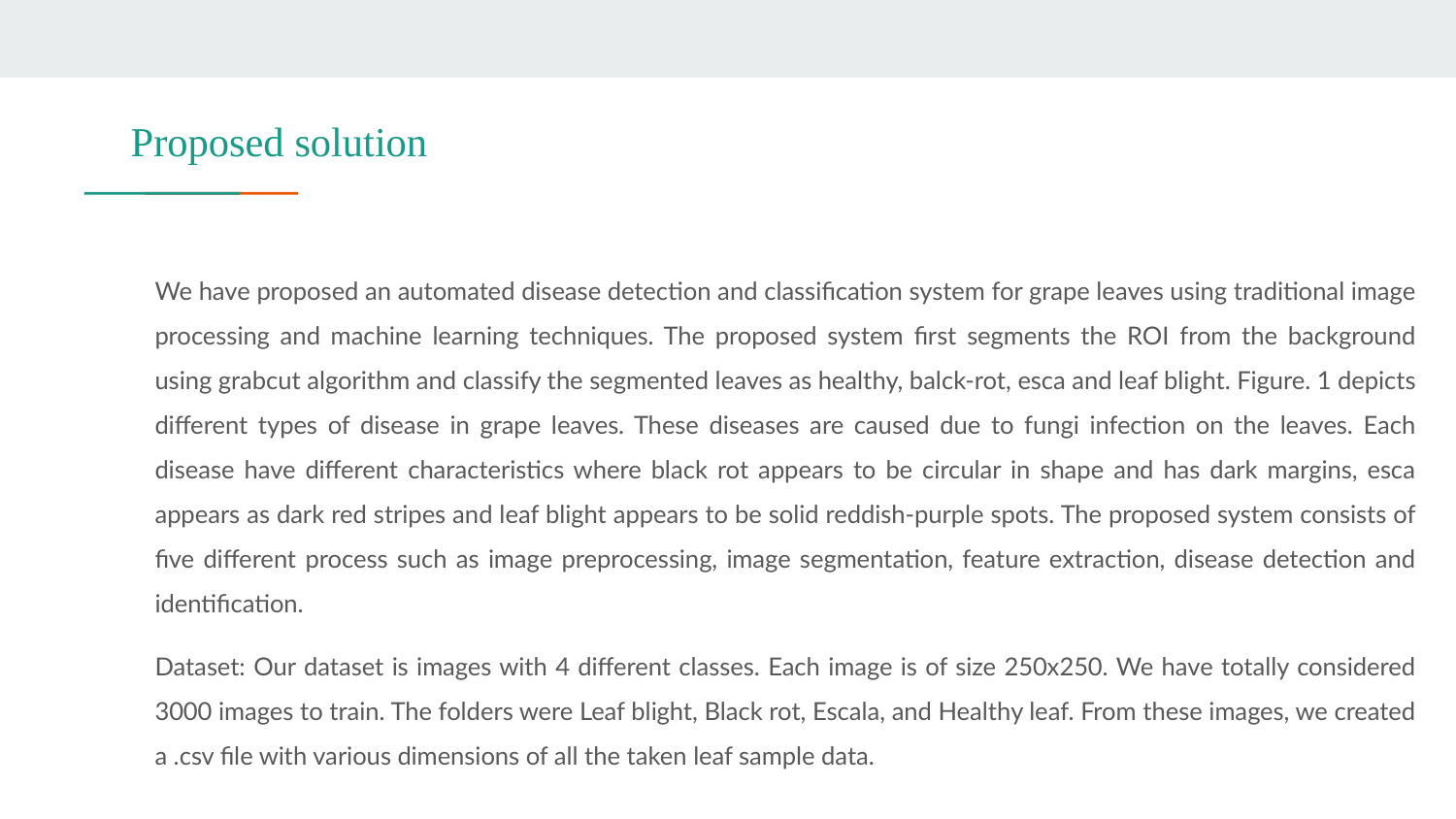

# Proposed solution
We have proposed an automated disease detection and classification system for grape leaves using traditional image processing and machine learning techniques. The proposed system first segments the ROI from the background using grabcut algorithm and classify the segmented leaves as healthy, balck-rot, esca and leaf blight. Figure. 1 depicts different types of disease in grape leaves. These diseases are caused due to fungi infection on the leaves. Each disease have different characteristics where black rot appears to be circular in shape and has dark margins, esca appears as dark red stripes and leaf blight appears to be solid reddish-purple spots. The proposed system consists of five different process such as image preprocessing, image segmentation, feature extraction, disease detection and identification.
Dataset: Our dataset is images with 4 different classes. Each image is of size 250x250. We have totally considered 3000 images to train. The folders were Leaf blight, Black rot, Escala, and Healthy leaf. From these images, we created a .csv file with various dimensions of all the taken leaf sample data.